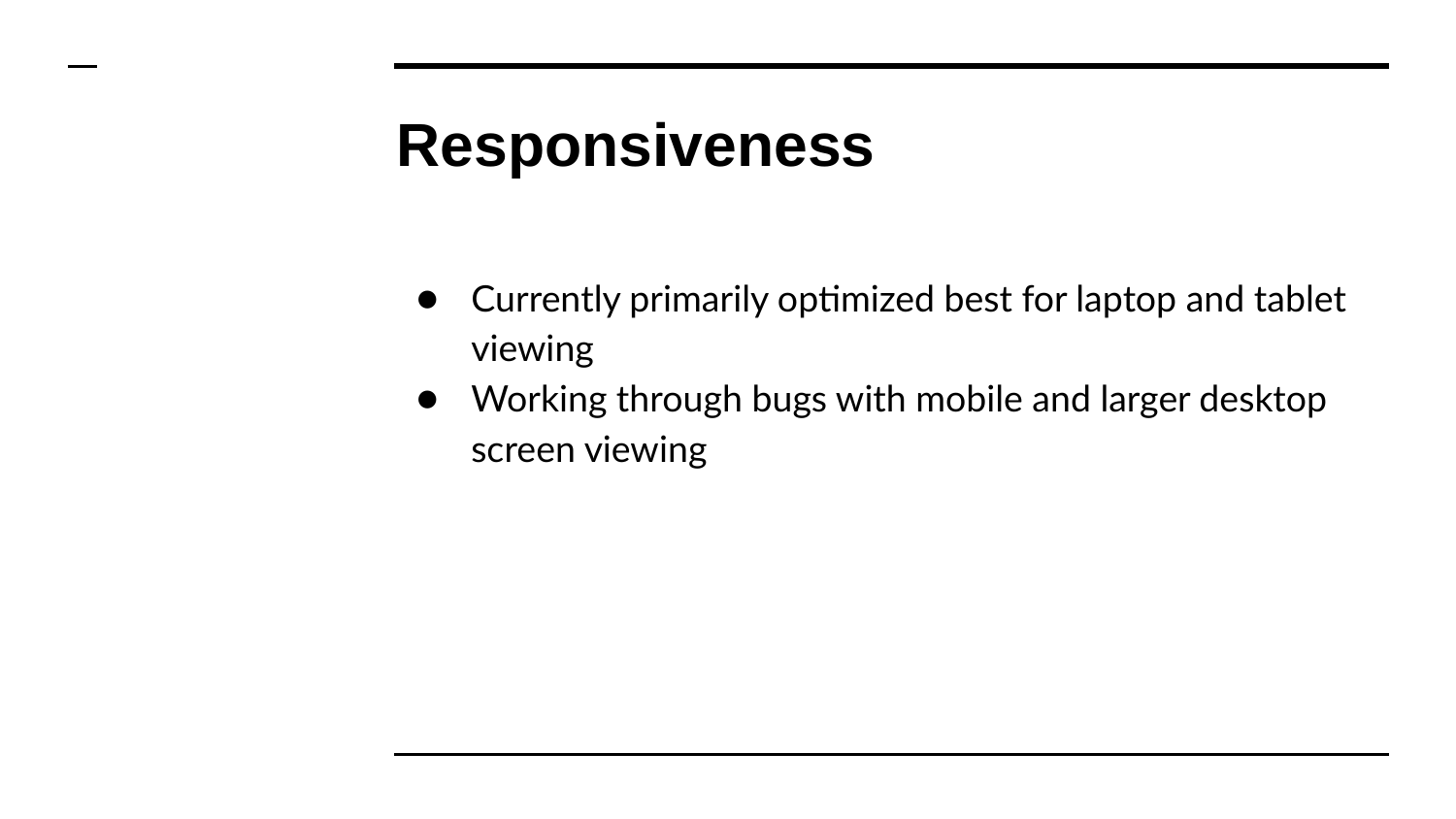

# Responsiveness
Currently primarily optimized best for laptop and tablet viewing
Working through bugs with mobile and larger desktop screen viewing